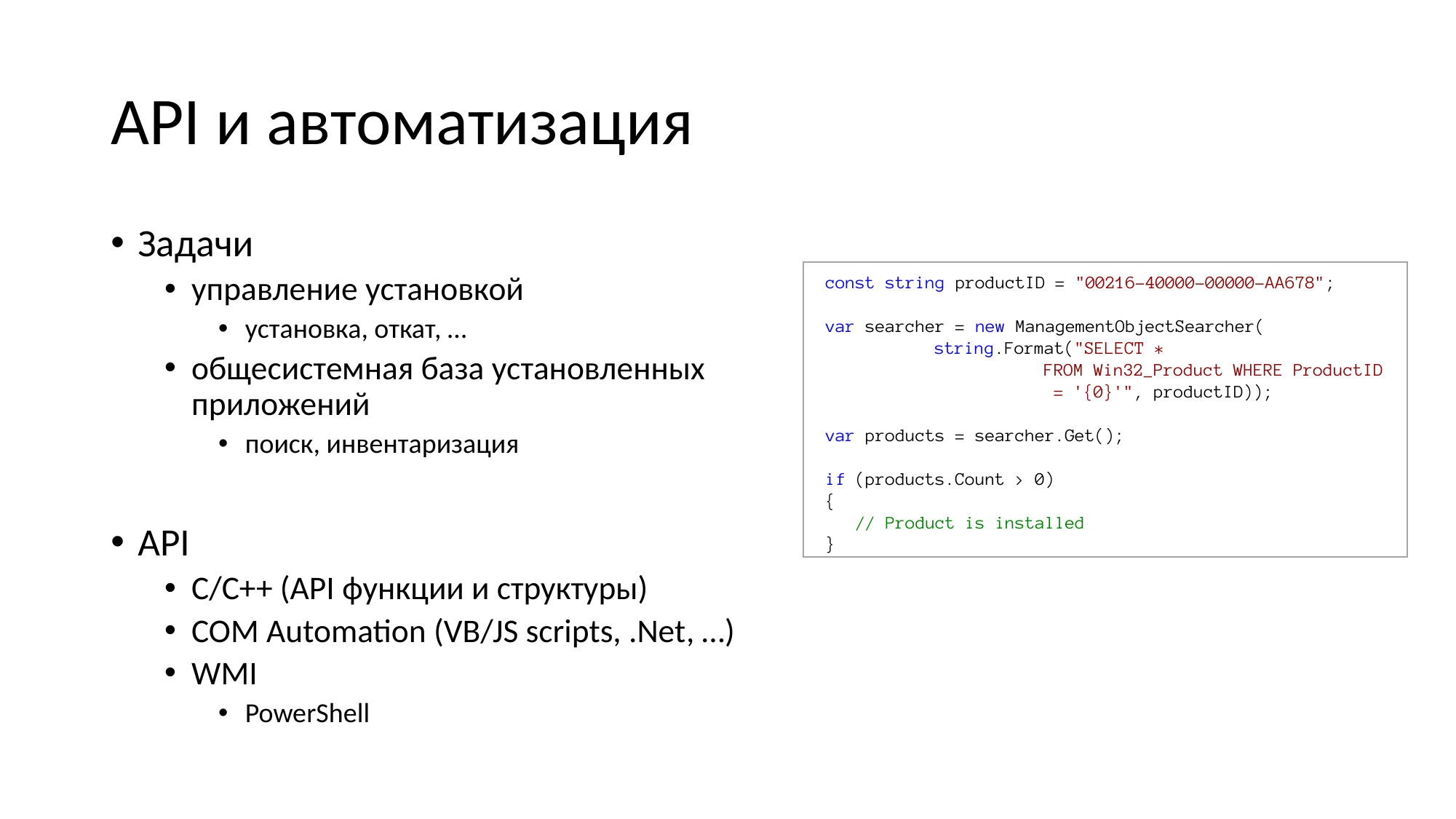

# API и автоматизация
Задачи
управление установкой
установка, откат, …
общесистемная база установленных приложений
поиск, инвентаризация

API
C/C++ (API функции и структуры)
COM Automation (VB/JS scripts, .Net, …)
WMI
PowerShell

const string productID = "00216-40000-00000-AA678";

var searcher = new ManagementObjectSearcher(
	string.Format("SELECT *
		FROM Win32_Product WHERE ProductID
		 = '{0}'", productID));

var products = searcher.Get();

if (products.Count > 0)
{
   // Product is installed
}